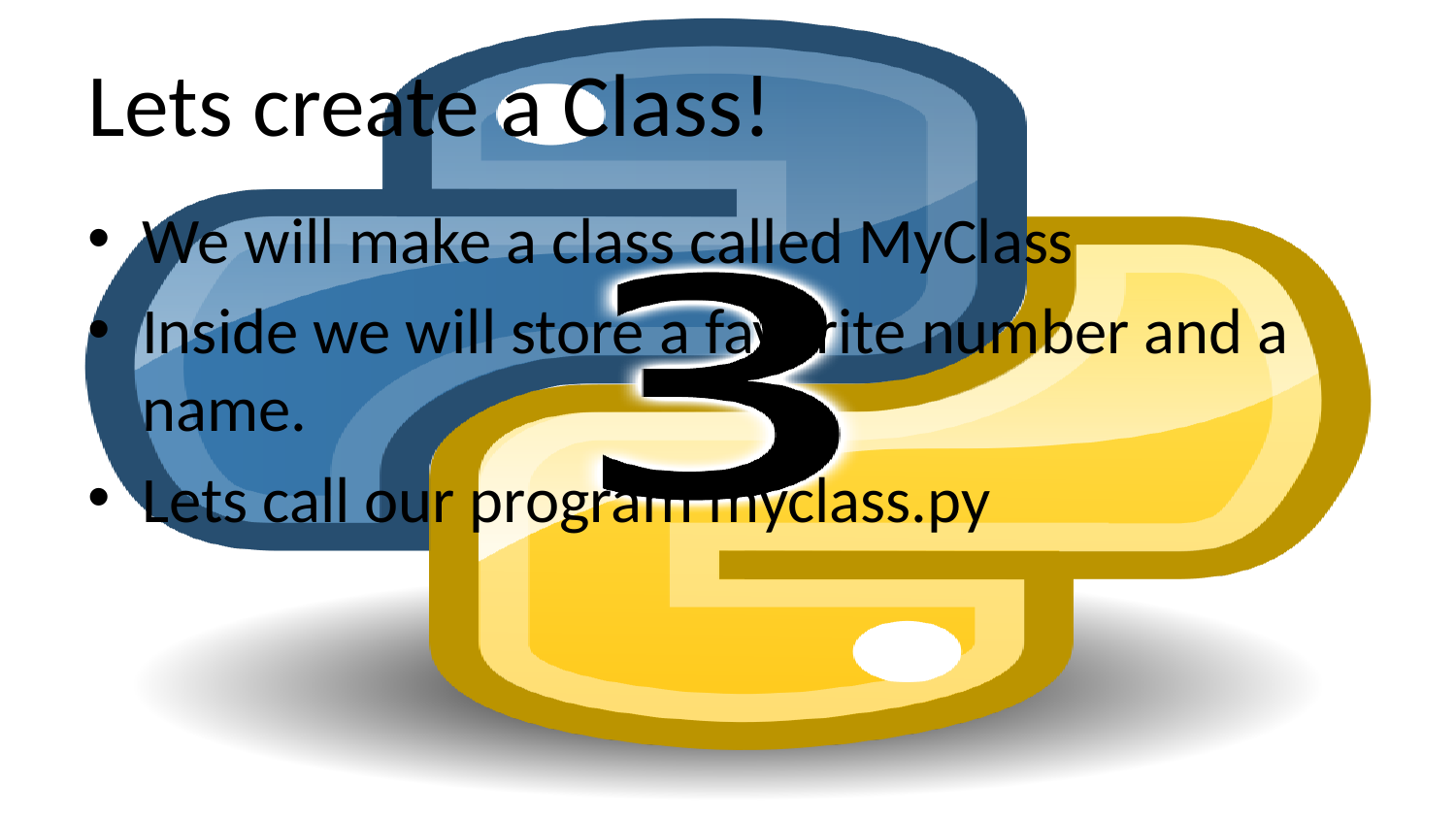

# Lets create a Class!
We will make a class called MyClass
Inside we will store a favorite number and a name.
Lets call our program myclass.py